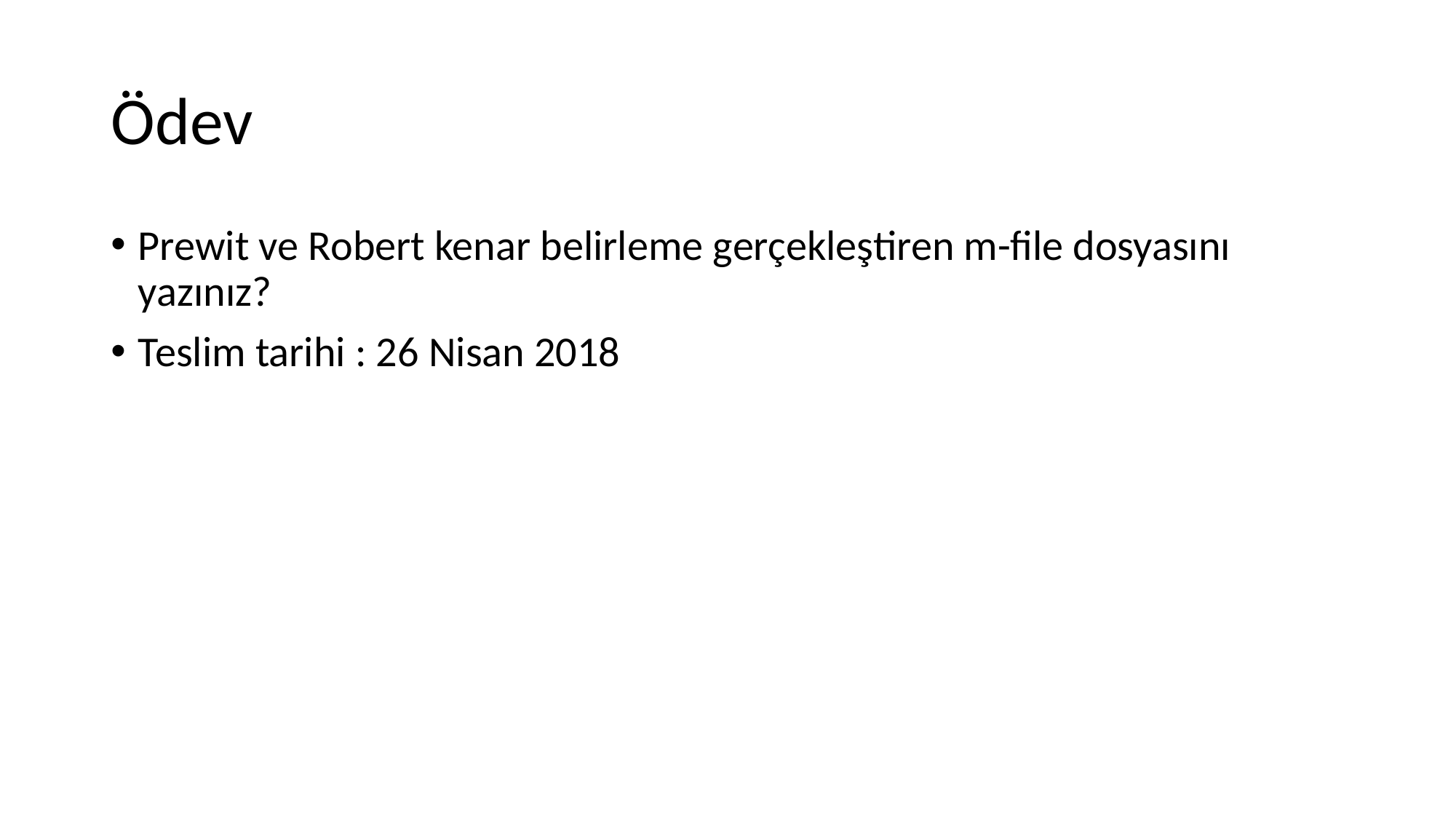

# Ödev
Prewit ve Robert kenar belirleme gerçekleştiren m-file dosyasını yazınız?
Teslim tarihi : 26 Nisan 2018